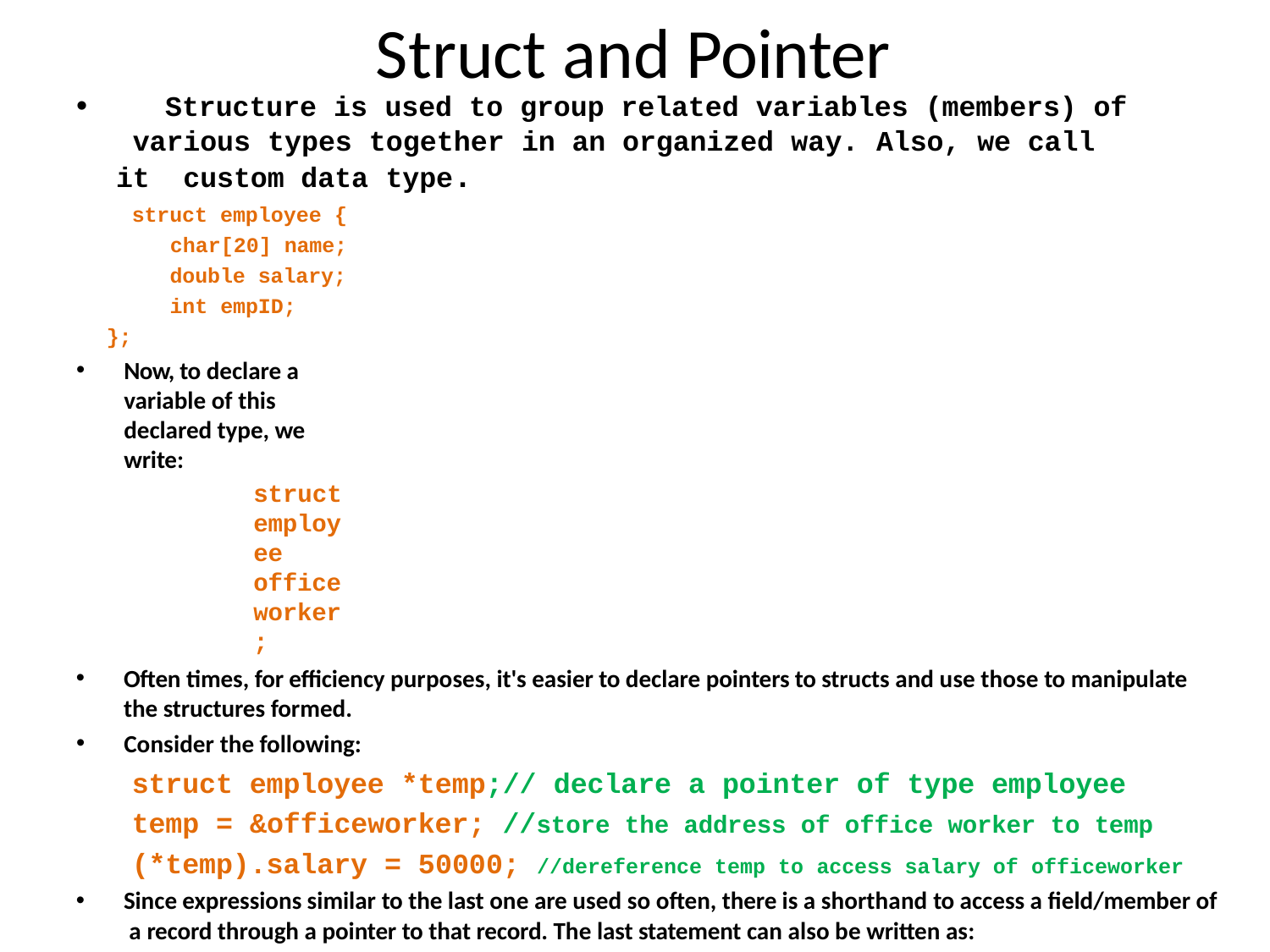

# Struct and Pointer
	Structure is used to group related variables (members) of  various types together in an organized way. Also, we call it  custom data type.
struct employee {  char[20] name;  double salary;  int empID;
};
Now, to declare a variable of this declared type, we write:
struct employee officeworker;
Often times, for efficiency purposes, it's easier to declare pointers to structs and use those to manipulate  the structures formed.
Consider the following:
struct employee *temp;// declare a pointer of type employee  temp = &officeworker; //store the address of office worker to temp  (*temp).salary = 50000; //dereference temp to access salary of officeworker
Since expressions similar to the last one are used so often, there is a shorthand to access a field/member of  a record through a pointer to that record. The last statement can also be written as:
temp->salary = 50000 // -> is mostly used to dereference structure pointer.
Another reason to use a pointer to a struct is to dynamically allocate the memory for the struct. (We will  briefly discuss about dynamic memory allocation in our next class).
This allows the memory to be allocated beyond the “life”/”scope” of the function within which it was  declared.